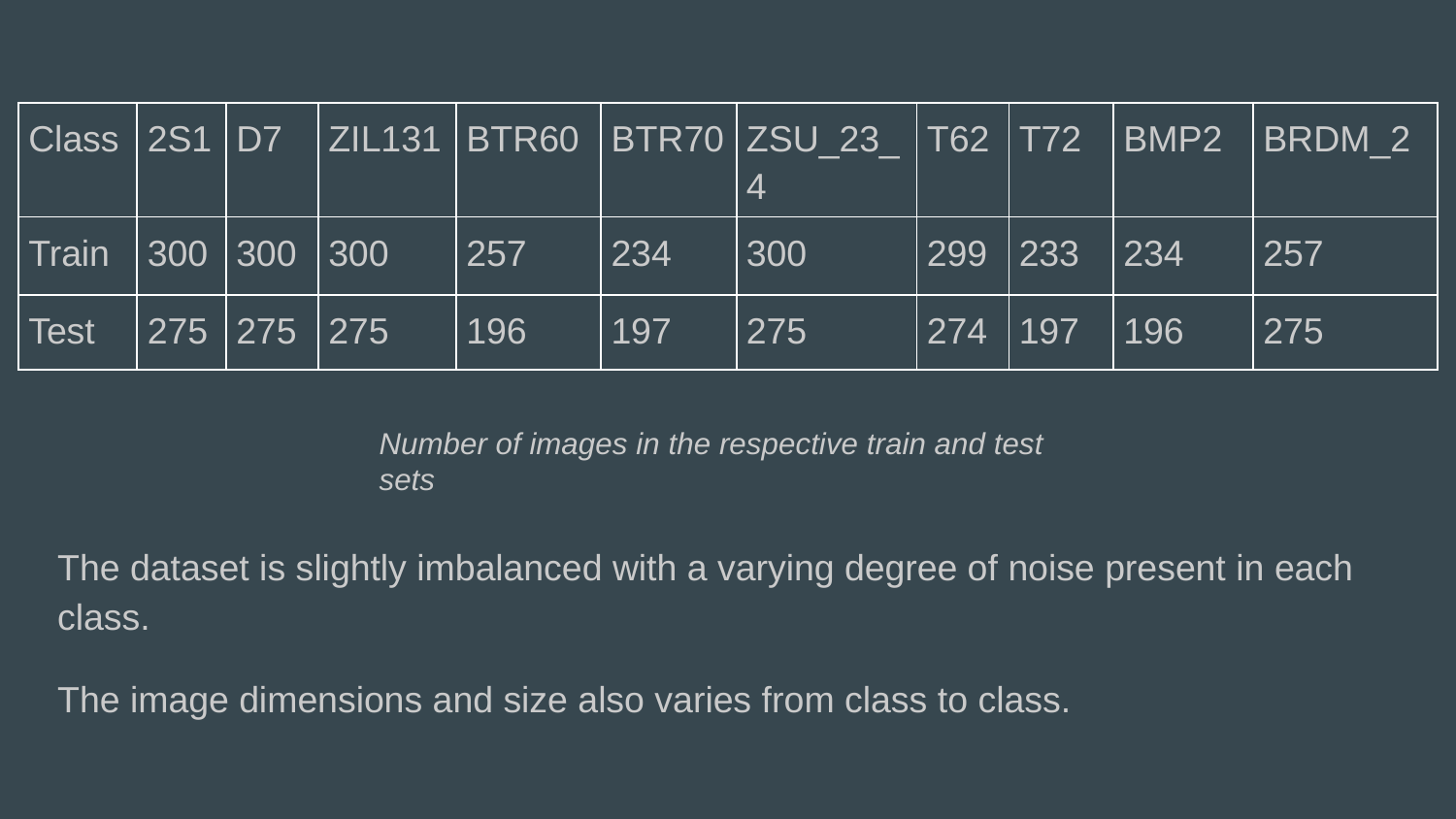

| Class | 2S1 | D7 | ZIL131 | BTR60 | BTR70 | ZSU\_23\_4 | T62 | T72 | BMP2 | BRDM\_2 |
| --- | --- | --- | --- | --- | --- | --- | --- | --- | --- | --- |
| Train | 300 | 300 | 300 | 257 | 234 | 300 | 299 | 233 | 234 | 257 |
| Test | 275 | 275 | 275 | 196 | 197 | 275 | 274 | 197 | 196 | 275 |
Number of images in the respective train and test sets
The dataset is slightly imbalanced with a varying degree of noise present in each class.
The image dimensions and size also varies from class to class.